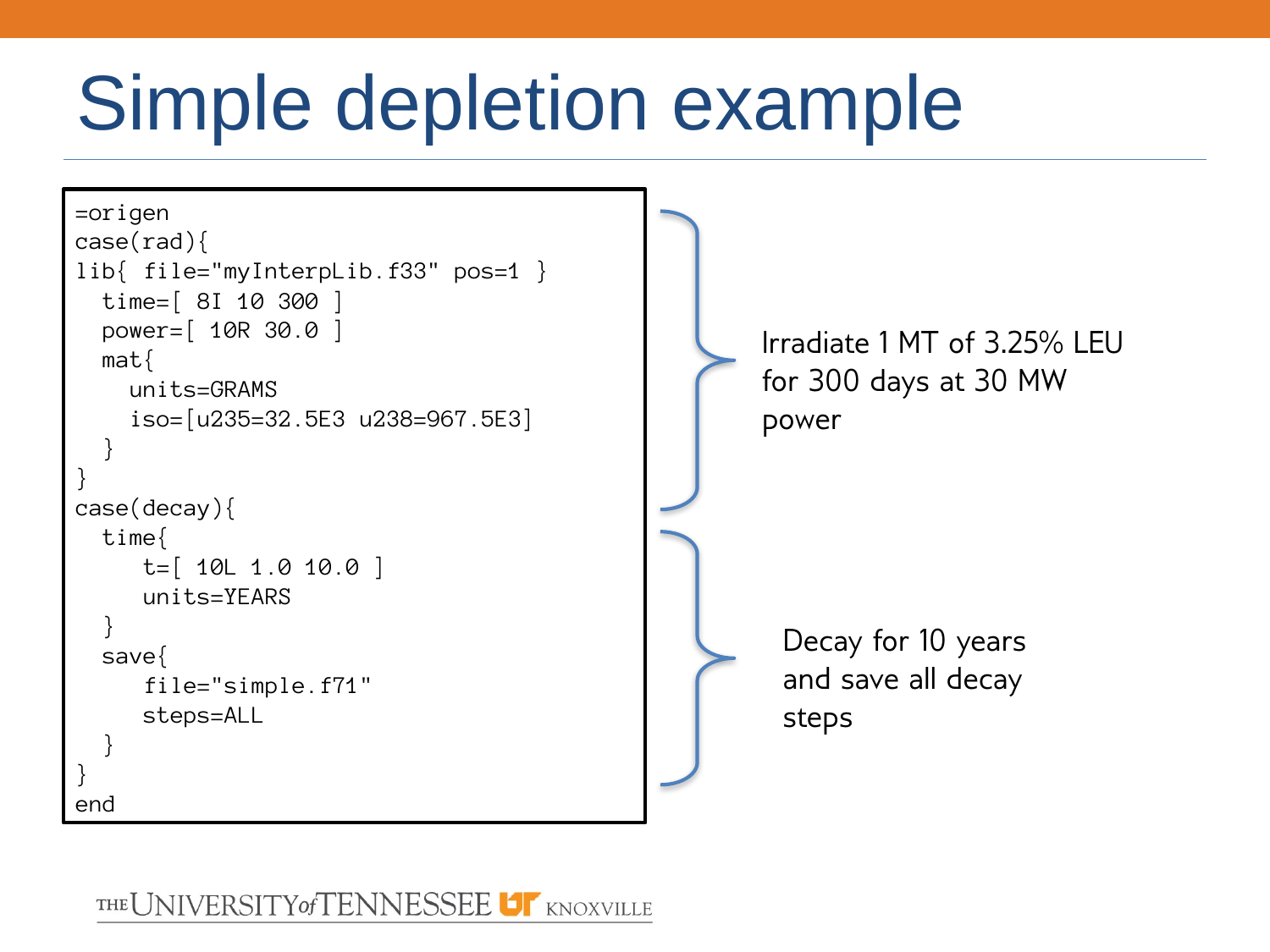

# Simple depletion example
=origen
case(rad){
lib{ file="myInterpLib.f33" pos=1 }
  time=[ 8I 10 300 ]
  power=[ 10R 30.0 ]
  mat{
    units=GRAMS
    iso=[u235=32.5E3 u238=967.5E3]
  }
}
case(decay){
  time{
     t=[ 10L 1.0 10.0 ]
     units=YEARS
  }
  save{
     file="simple.f71"
     steps=ALL
  }
}
end

Irradiate 1 MT of 3.25% LEU for 300 days at 30 MW power

Decay for 10 years and save all decay steps